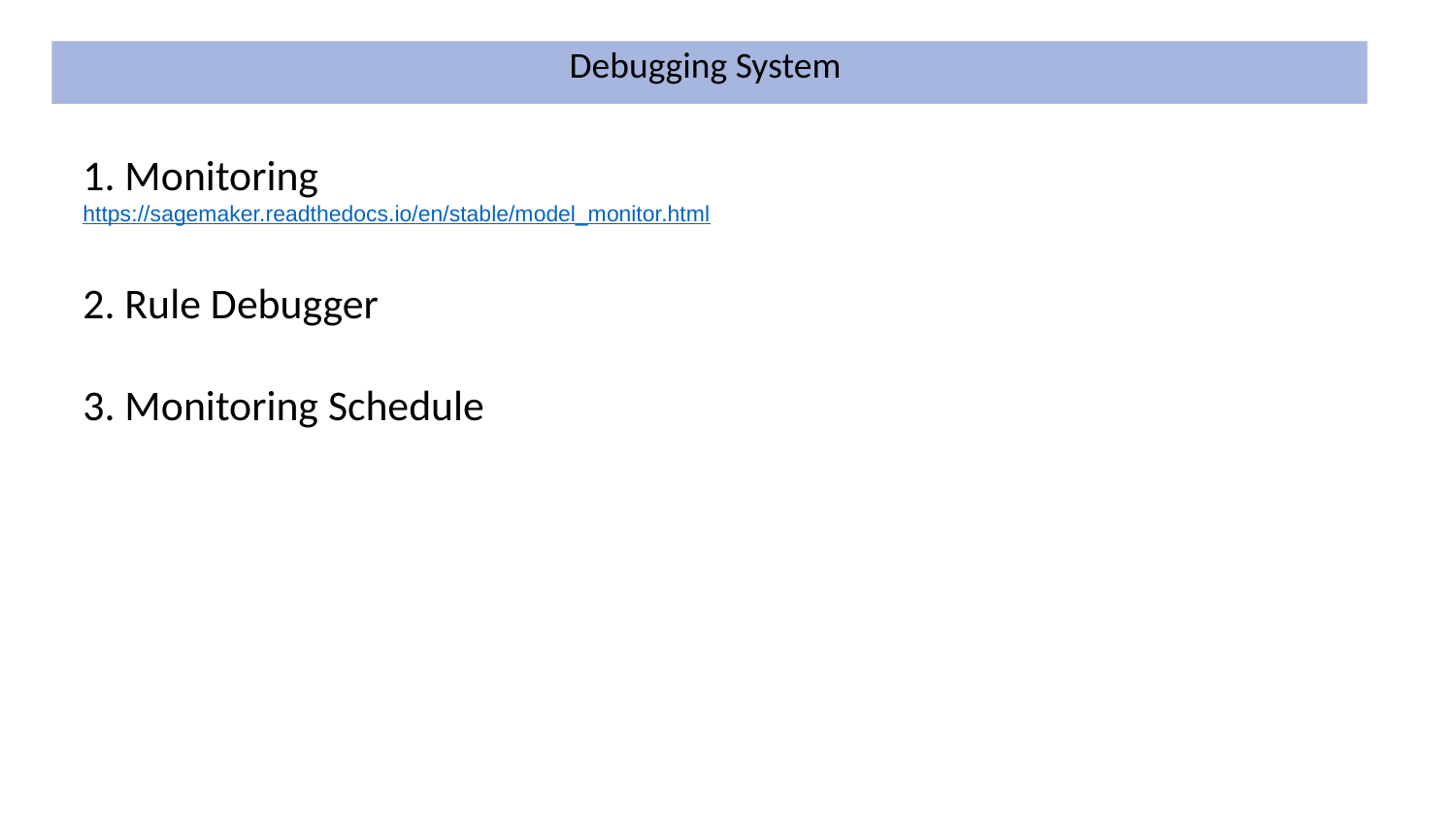

Debugging System
1. Monitoring
https://sagemaker.readthedocs.io/en/stable/model_monitor.html

2. Rule Debugger

3. Monitoring Schedule